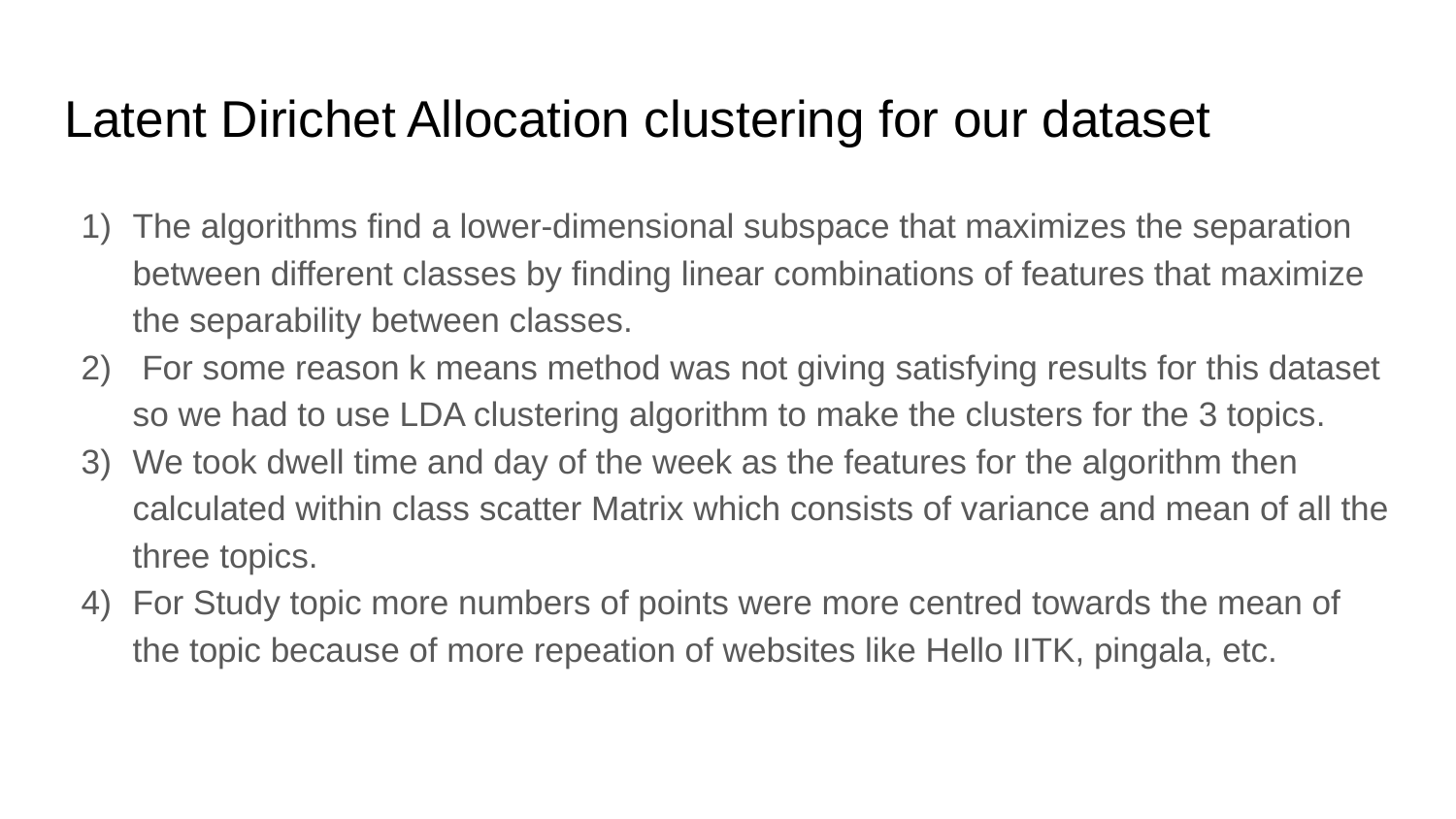

# Latent Dirichet Allocation clustering for our dataset
The algorithms find a lower-dimensional subspace that maximizes the separation between different classes by finding linear combinations of features that maximize the separability between classes.
 For some reason k means method was not giving satisfying results for this dataset so we had to use LDA clustering algorithm to make the clusters for the 3 topics.
We took dwell time and day of the week as the features for the algorithm then calculated within class scatter Matrix which consists of variance and mean of all the three topics.
For Study topic more numbers of points were more centred towards the mean of the topic because of more repeation of websites like Hello IITK, pingala, etc.